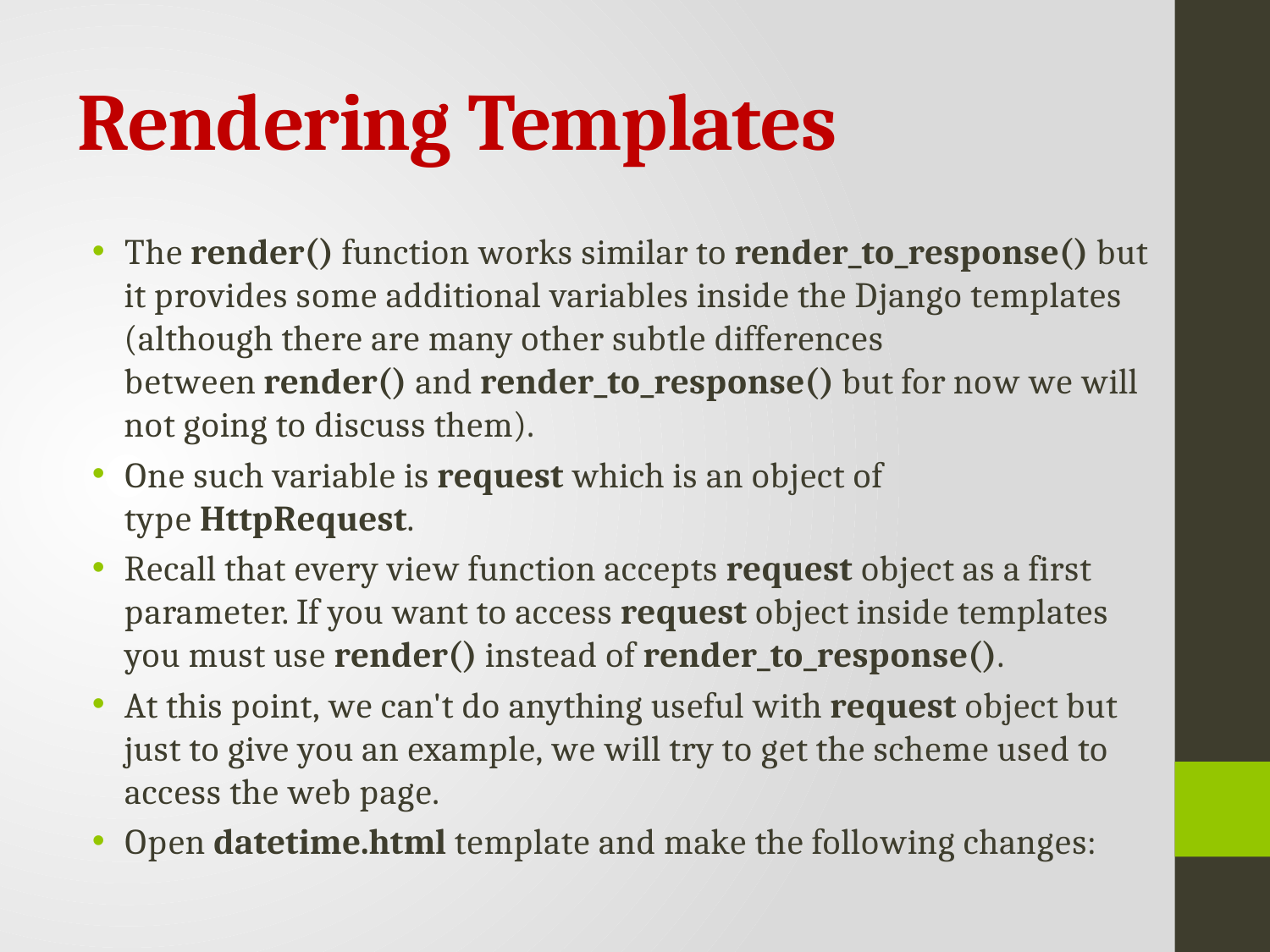

# Rendering Templates
The render() function works similar to render_to_response() but it provides some additional variables inside the Django templates (although there are many other subtle differences between render() and render_to_response() but for now we will not going to discuss them).
One such variable is request which is an object of type HttpRequest.
Recall that every view function accepts request object as a first parameter. If you want to access request object inside templates you must use render() instead of render_to_response().
At this point, we can't do anything useful with request object but just to give you an example, we will try to get the scheme used to access the web page.
Open datetime.html template and make the following changes: